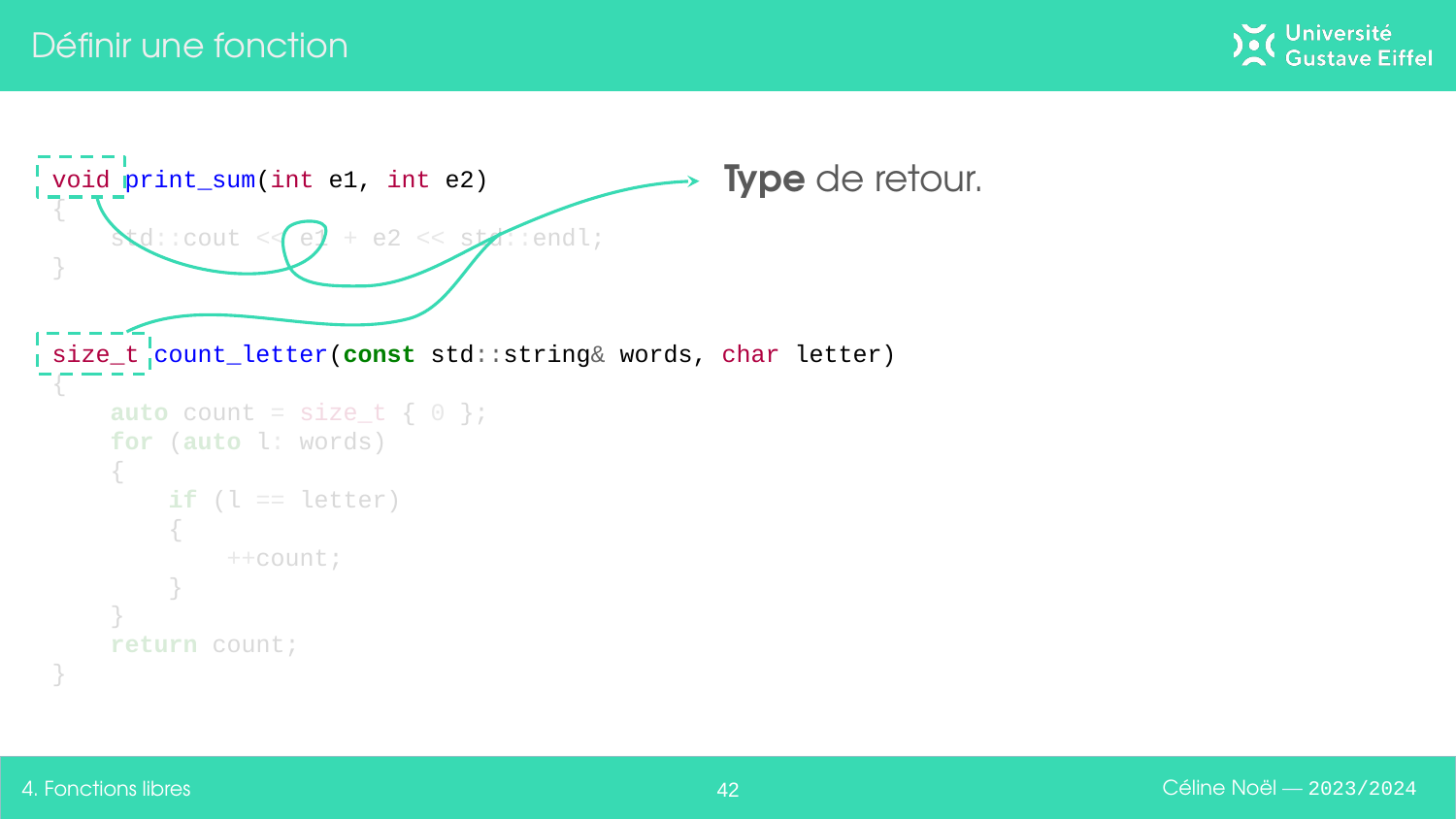

# Définir une fonction
void print_sum(int e1, int e2)
{
    std::cout << e1 + e2 << std::endl;
}

size_t count_letter(const std::string& words, char letter)
{
    auto count = size_t { 0 };
    for (auto l: words)
    {
        if (l == letter)
        {
            ++count;
        }
    }
    return count;
}
Type de retour.

4. Fonctions libres
42